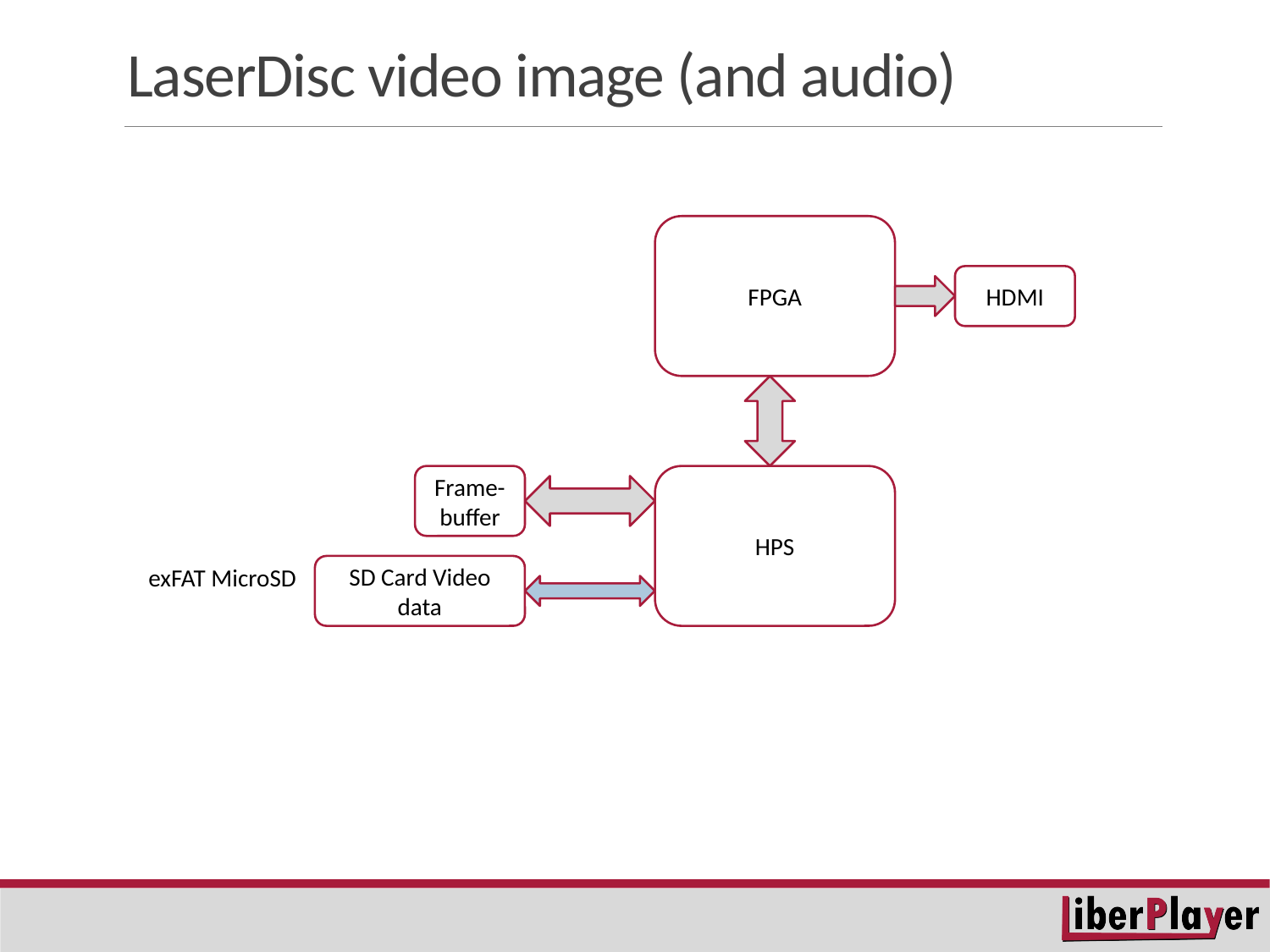

# LaserDisc video image (and audio)
FPGA
HDMI

Frame-buffer
HPS

exFAT MicroSD
SD Card Video data